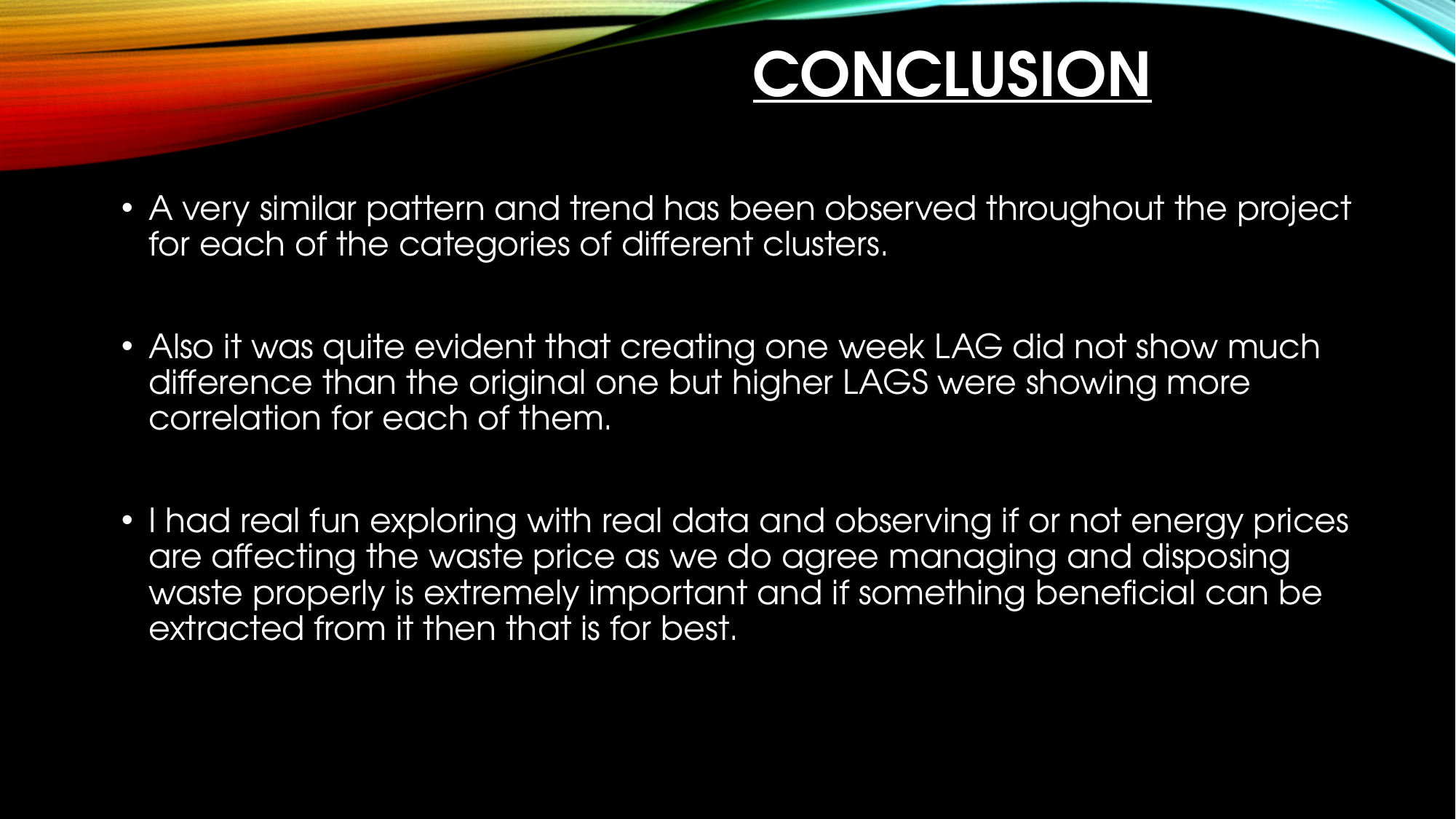

# CONCLUSION
A very similar pattern and trend has been observed throughout the project for each of the categories of different clusters.

Also it was quite evident that creating one week LAG did not show much difference than the original one but higher LAGS were showing more correlation for each of them.

I had real fun exploring with real data and observing if or not energy prices are affecting the waste price as we do agree managing and disposing waste properly is extremely important and if something beneficial can be extracted from it then that is for best.